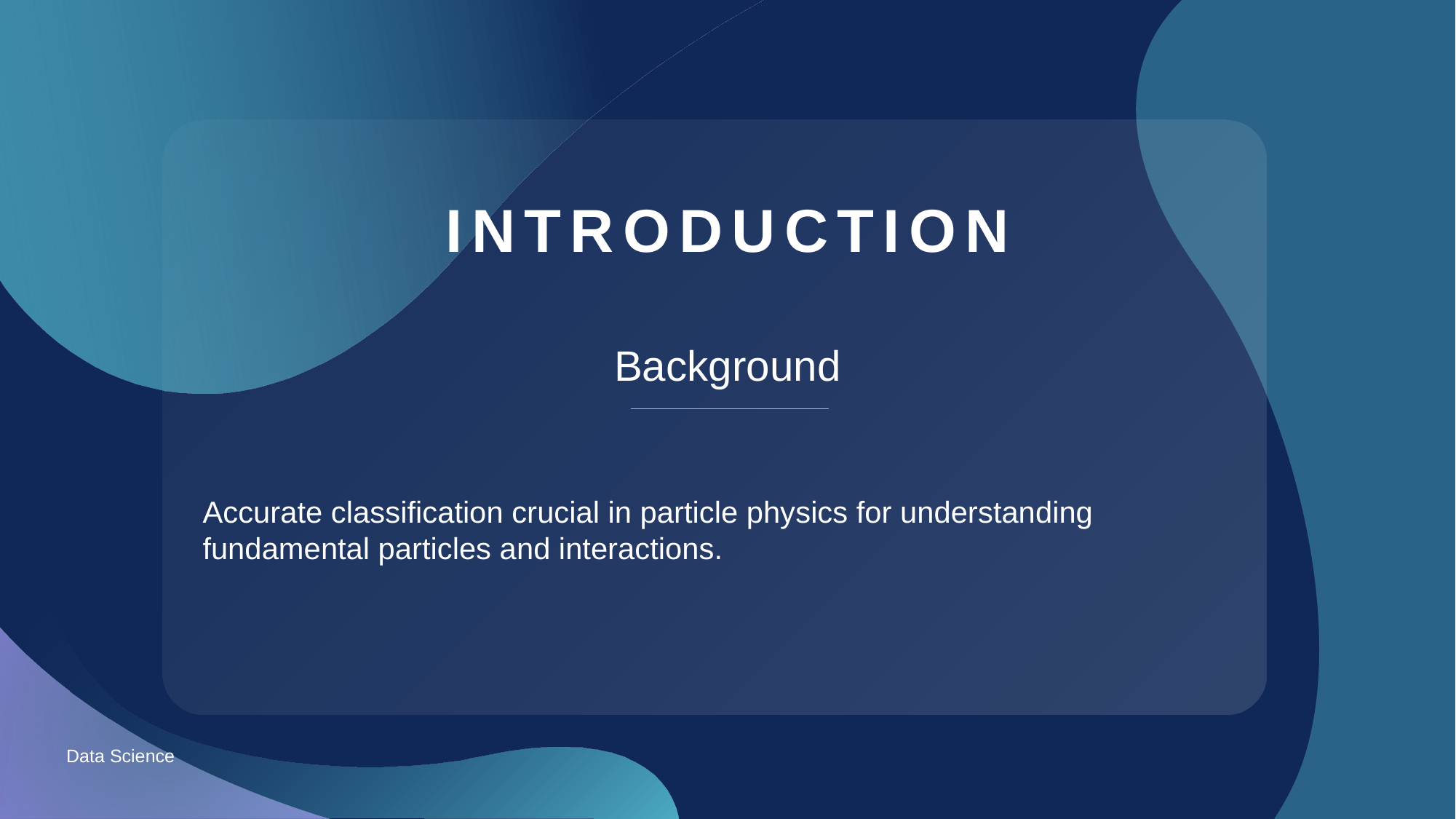

# INTRODUCTION

Background

Accurate classification crucial in particle physics for understanding fundamental particles and interactions.
Data Science